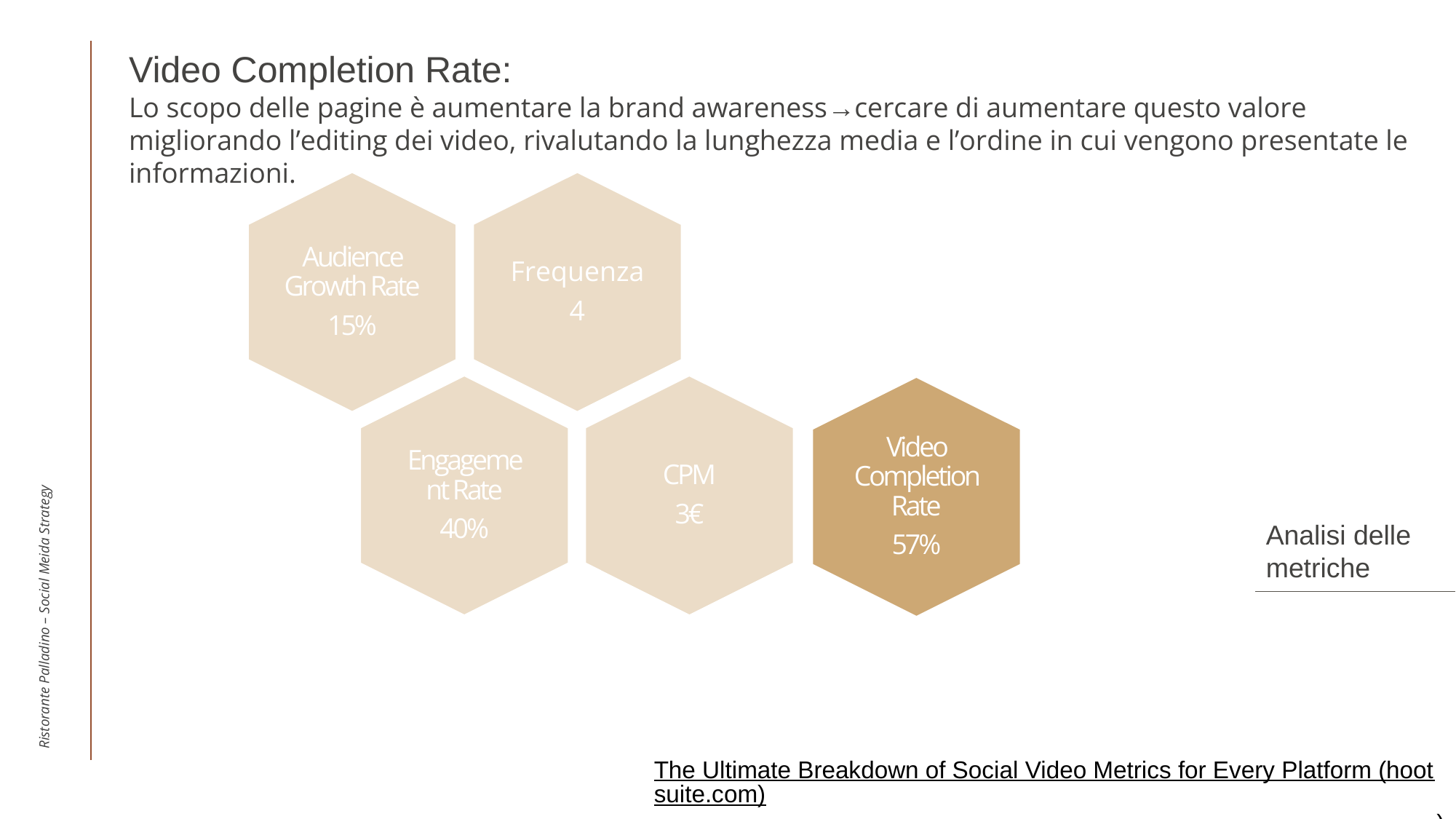

Video Completion Rate:
Lo scopo delle pagine è aumentare la brand awareness→cercare di aumentare questo valore migliorando l’editing dei video, rivalutando la lunghezza media e l’ordine in cui vengono presentate le informazioni.
Frequenza
4
Audience Growth Rate
15%
Engagement Rate
40%
CPM
3€
Video Completion Rate
57%

Ristorante Palladino – Social Meida Strategy
Analisi delle
metriche
The Ultimate Breakdown of Social Video Metrics for Every Platform (hootsuite.com))